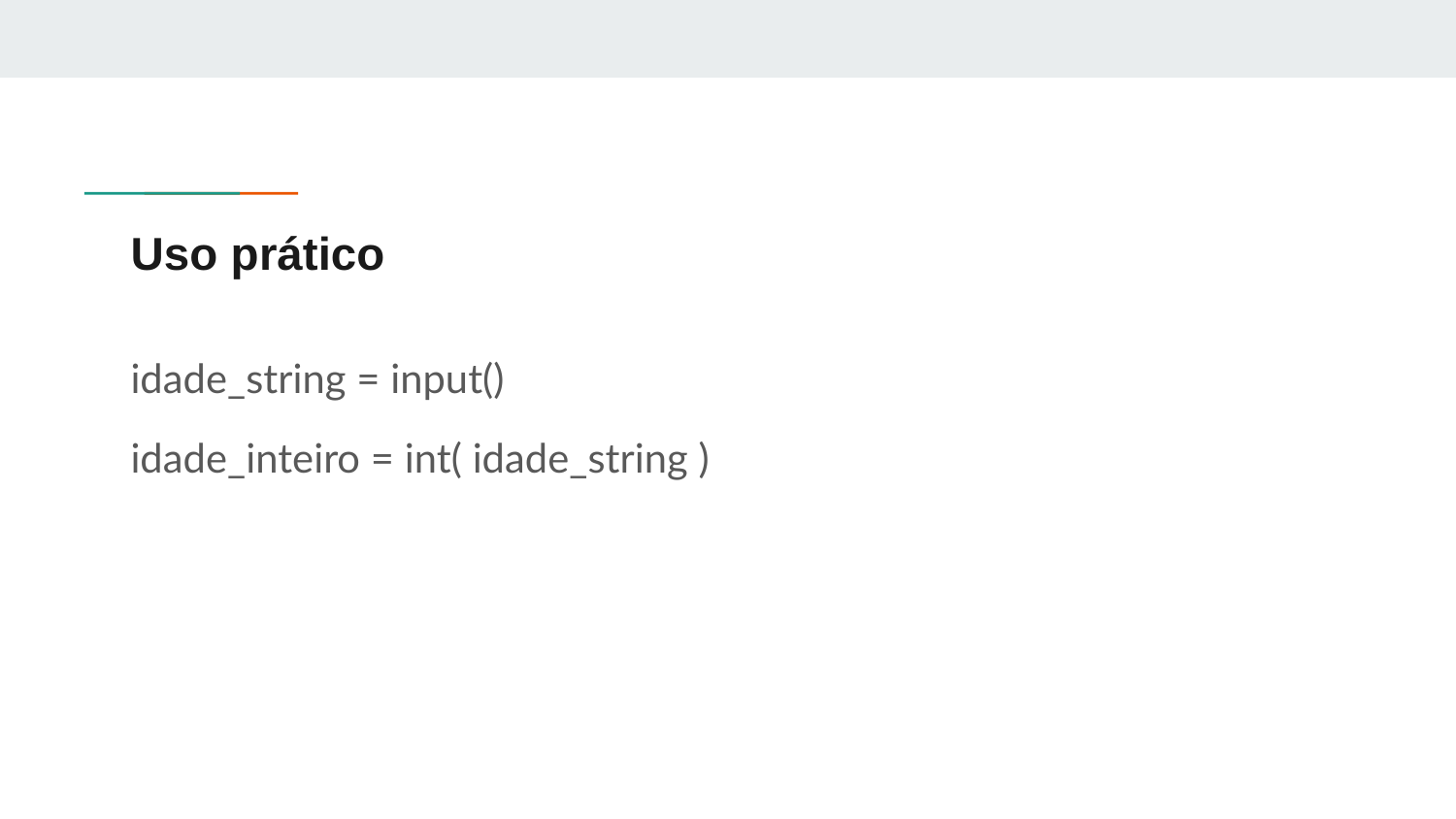

# Uso prático
idade_string = input()
idade_inteiro = int( idade_string )